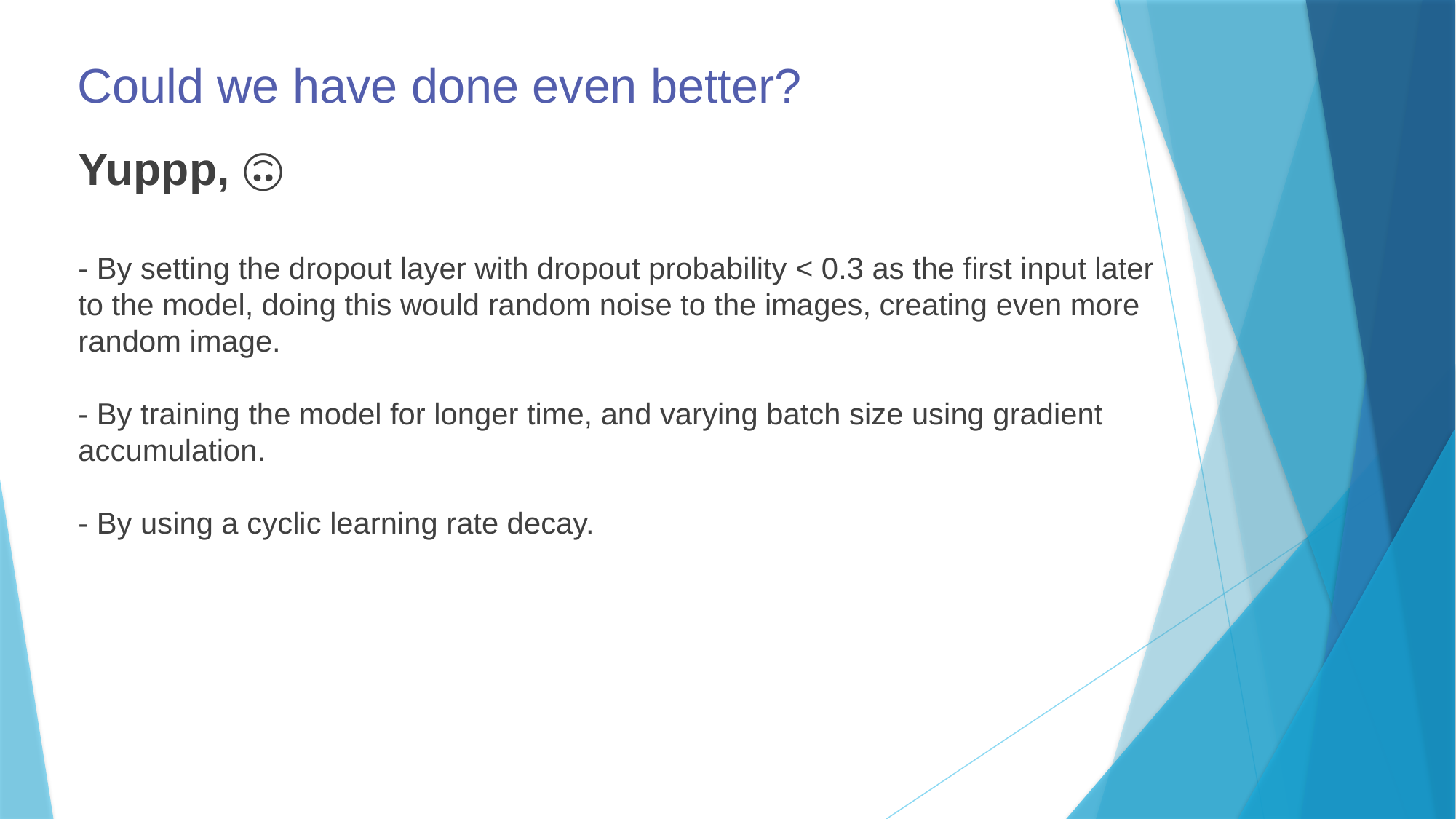

Could we have done even better?
Yuppp, 🙃

- By setting the dropout layer with dropout probability < 0.3 as the first input later
to the model, doing this would random noise to the images, creating even more
random image.

- By training the model for longer time, and varying batch size using gradient
accumulation.

- By using a cyclic learning rate decay.